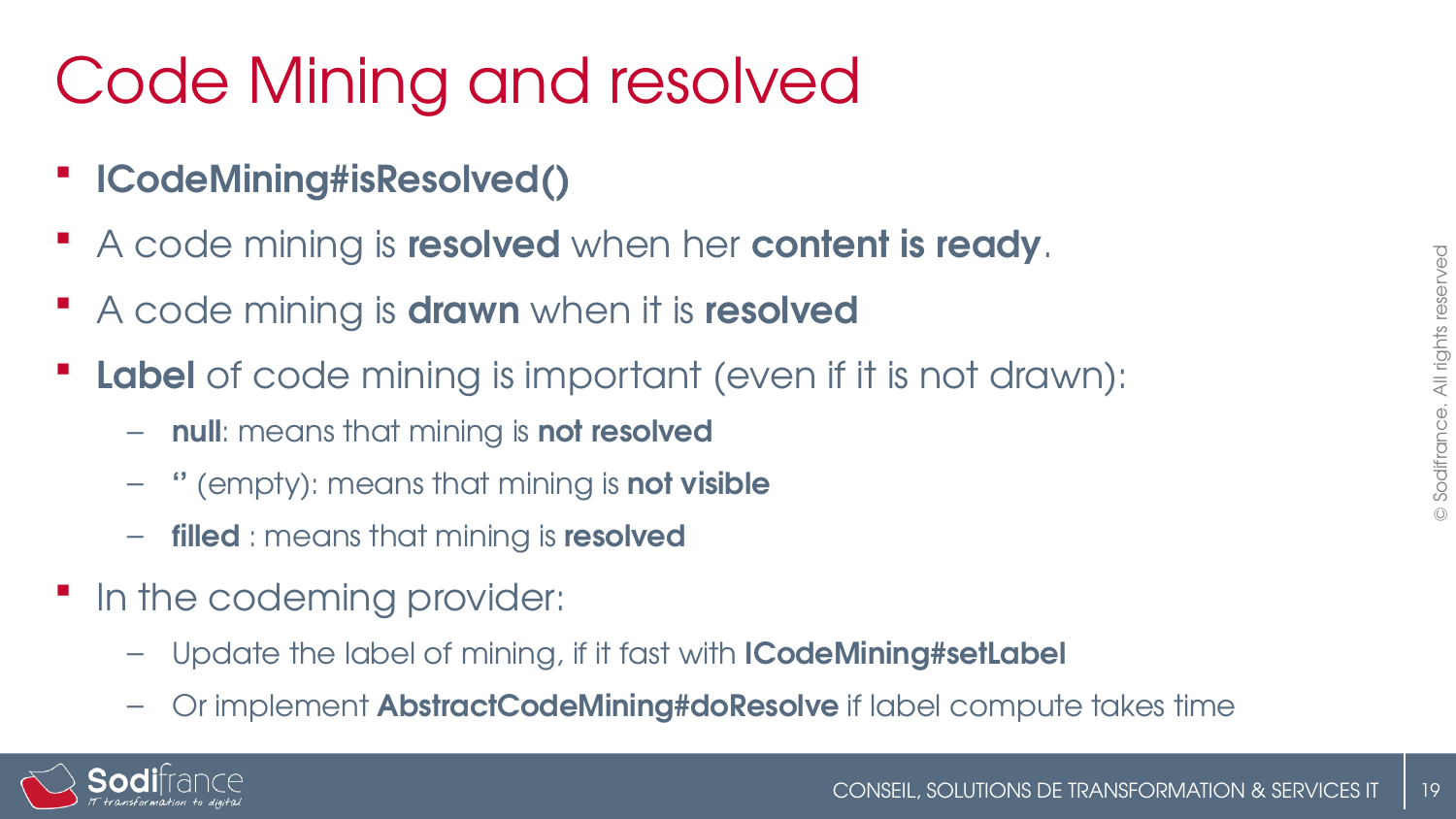

# Code Mining and resolved
ICodeMining#isResolved()
A code mining is resolved when her content is ready.
A code mining is drawn when it is resolved
Label of code mining is important (even if it is not drawn):
null: means that mining is not resolved
‘’ (empty): means that mining is not visible
filled : means that mining is resolved
In the codeming provider:
Update the label of mining, if it fast with ICodeMining#setLabel
Or implement AbstractCodeMining#doResolve if label compute takes time